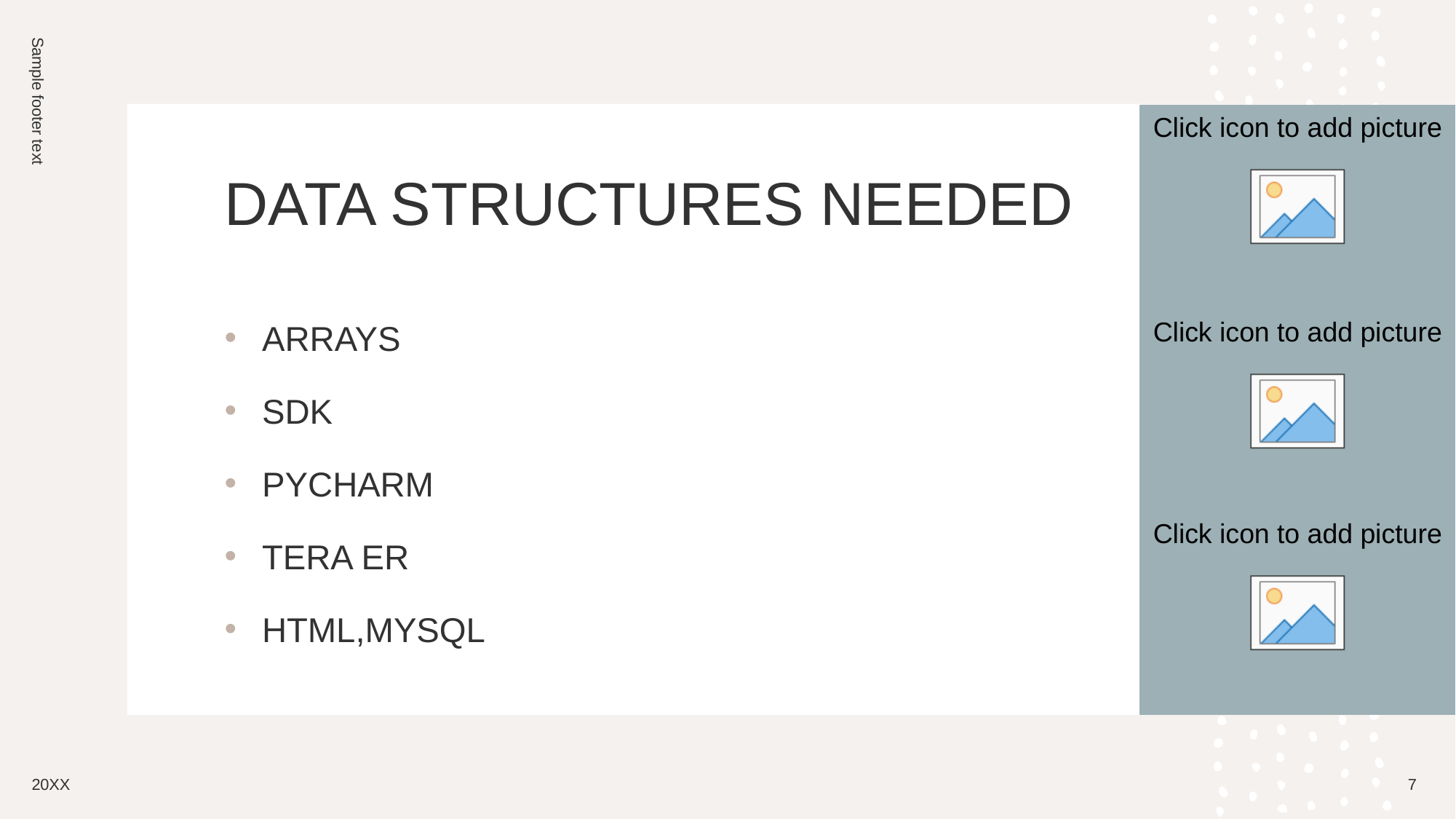

# DATA STRUCTURES NEEDED
Sample footer text
ARRAYS
SDK
PYCHARM
TERA ER
HTML,MYSQL

20XX
7